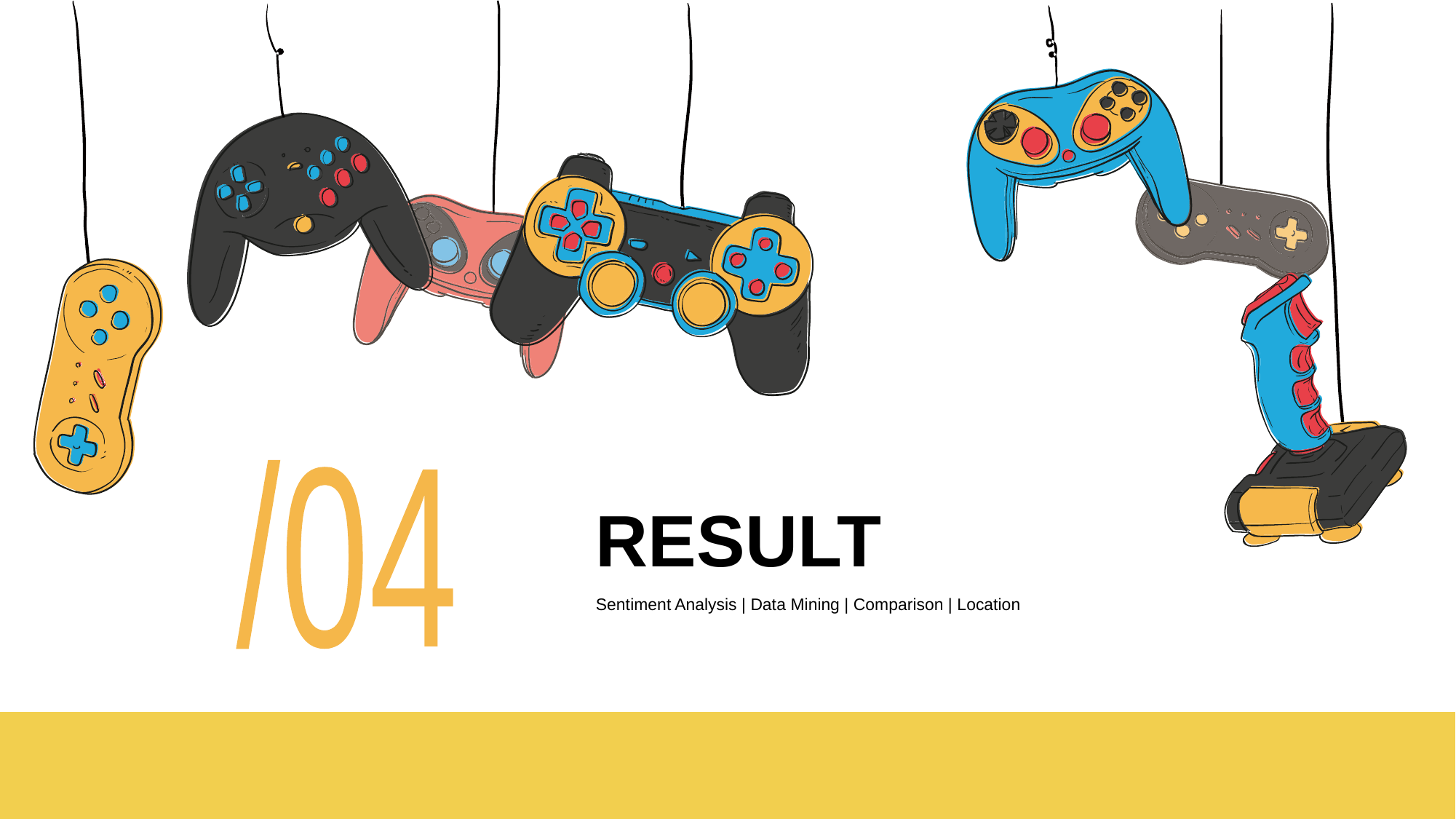

/04
# RESULT
Sentiment Analysis | Data Mining | Comparison | Location